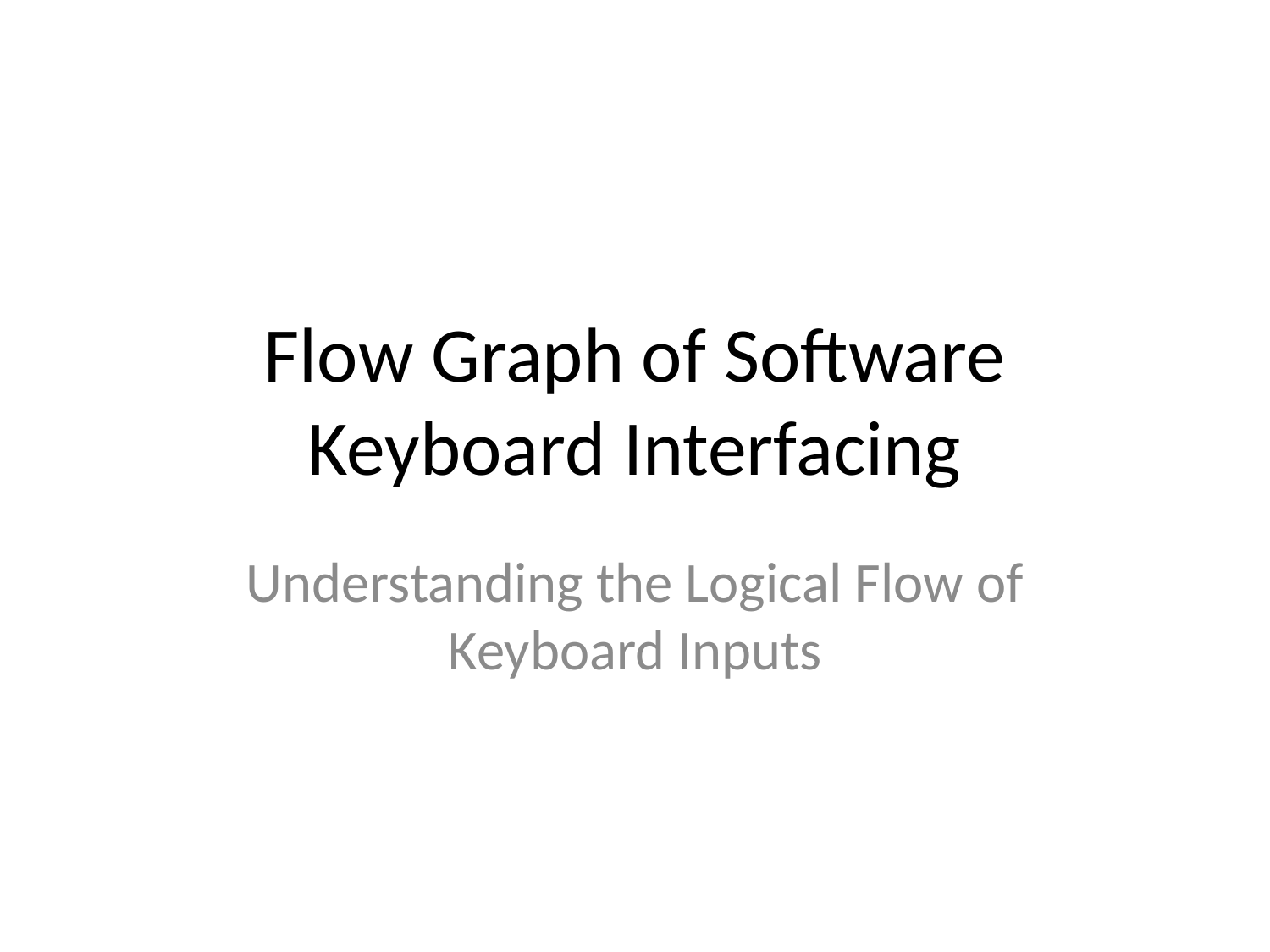

# Flow Graph of Software Keyboard Interfacing
Understanding the Logical Flow of Keyboard Inputs